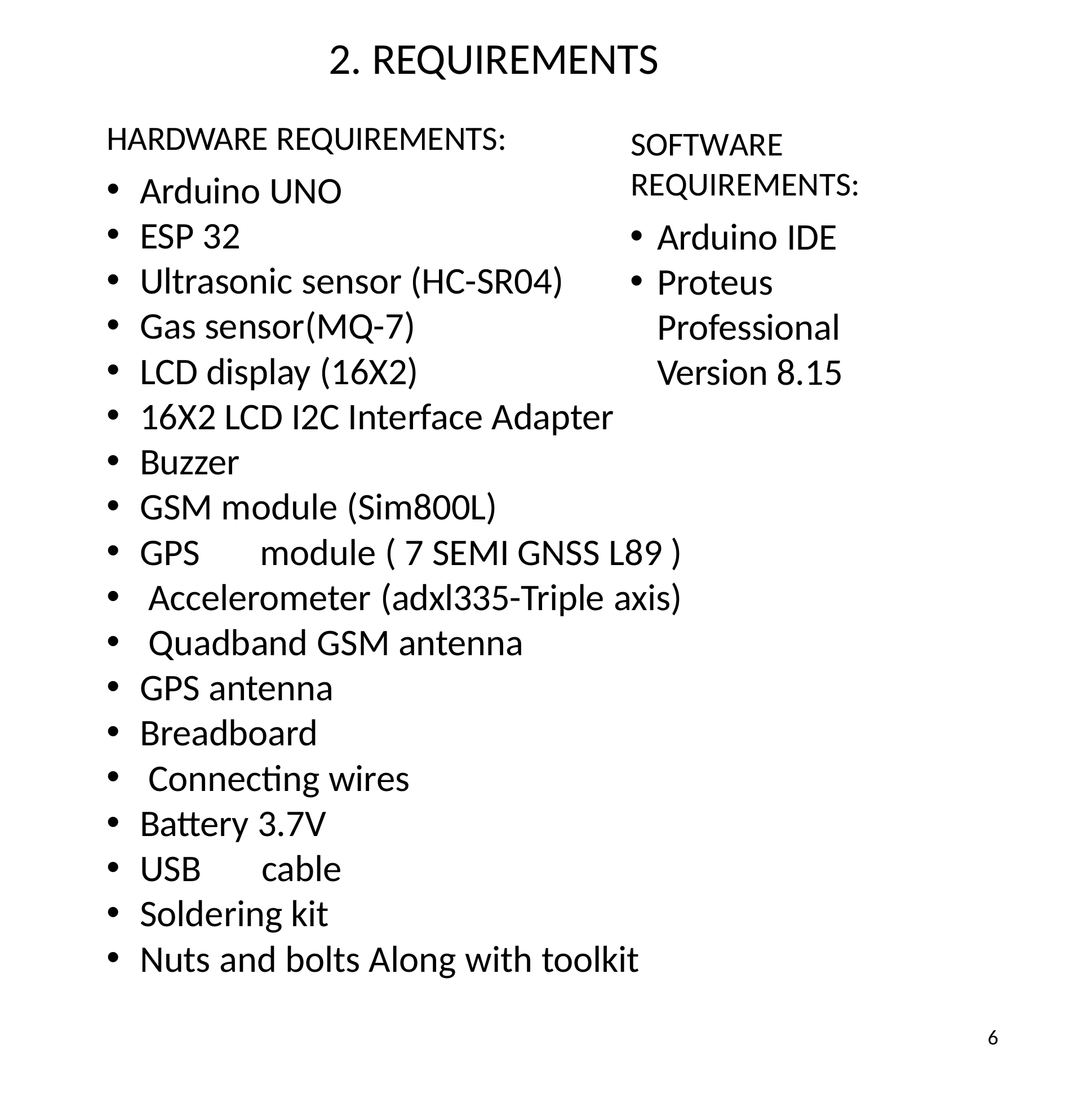

# 2. REQUIREMENTS
HARDWARE REQUIREMENTS:
Arduino UNO
ESP 32
Ultrasonic sensor (HC-SR04)
Gas sensor(MQ-7)
LCD display (16X2)
16X2 LCD I2C Interface Adapter
Buzzer
GSM module (Sim800L)
SOFTWARE REQUIREMENTS:
Arduino IDE
Proteus  Professional  Version 8.15
GPS	module ( 7 SEMI GNSS L89 )
Accelerometer (adxl335-Triple axis)
Quadband GSM antenna
GPS antenna
Breadboard
Connecting wires
Battery 3.7V
USB	cable
Soldering kit
Nuts and bolts Along with toolkit
6